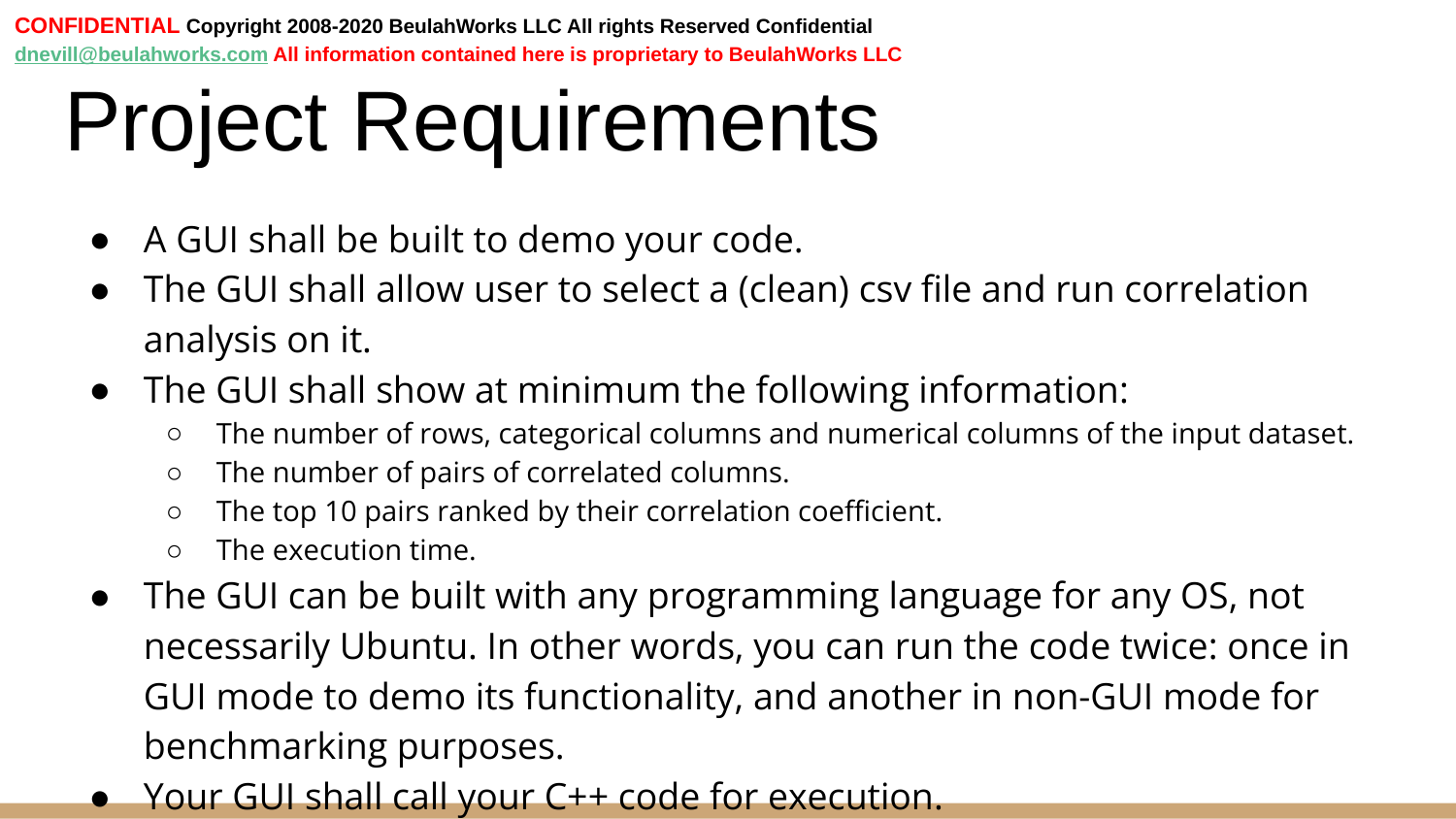

CONFIDENTIAL Copyright 2008-2020 BeulahWorks LLC All rights Reserved Confidential dnevill@beulahworks.com All information contained here is proprietary to BeulahWorks LLC
# Project Requirements
A GUI shall be built to demo your code.
The GUI shall allow user to select a (clean) csv file and run correlation analysis on it.
The GUI shall show at minimum the following information:
The number of rows, categorical columns and numerical columns of the input dataset.
The number of pairs of correlated columns.
The top 10 pairs ranked by their correlation coefficient.
The execution time.
The GUI can be built with any programming language for any OS, not necessarily Ubuntu. In other words, you can run the code twice: once in GUI mode to demo its functionality, and another in non-GUI mode for benchmarking purposes.
Your GUI shall call your C++ code for execution.